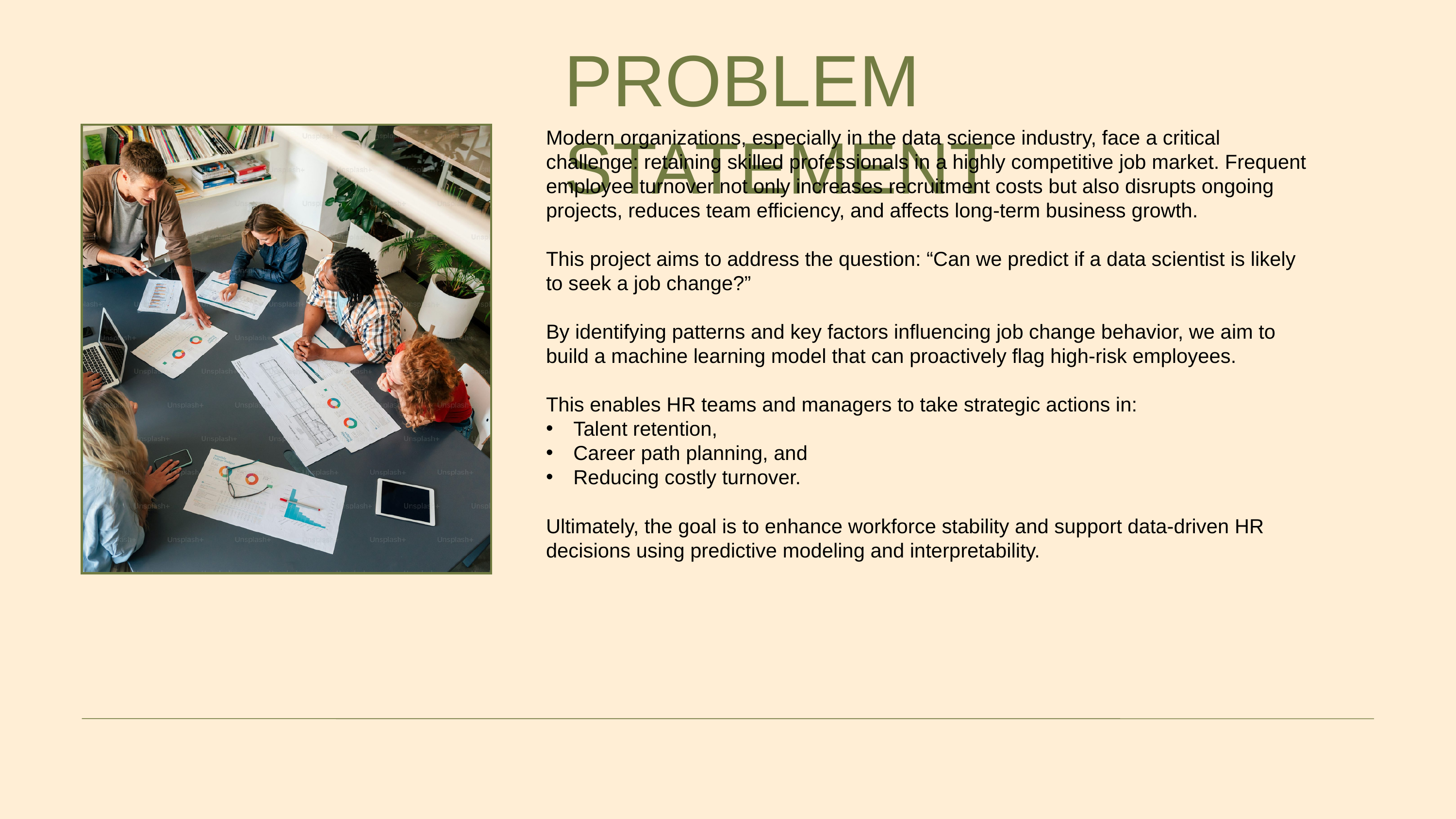

PROBLEM STATEMENT

Modern organizations, especially in the data science industry, face a critical challenge: retaining skilled professionals in a highly competitive job market. Frequent employee turnover not only increases recruitment costs but also disrupts ongoing projects, reduces team efficiency, and affects long-term business growth.

This project aims to address the question: “Can we predict if a data scientist is likely to seek a job change?”

By identifying patterns and key factors influencing job change behavior, we aim to build a machine learning model that can proactively flag high-risk employees.

This enables HR teams and managers to take strategic actions in:
Talent retention,
Career path planning, and
Reducing costly turnover.

Ultimately, the goal is to enhance workforce stability and support data-driven HR decisions using predictive modeling and interpretability.